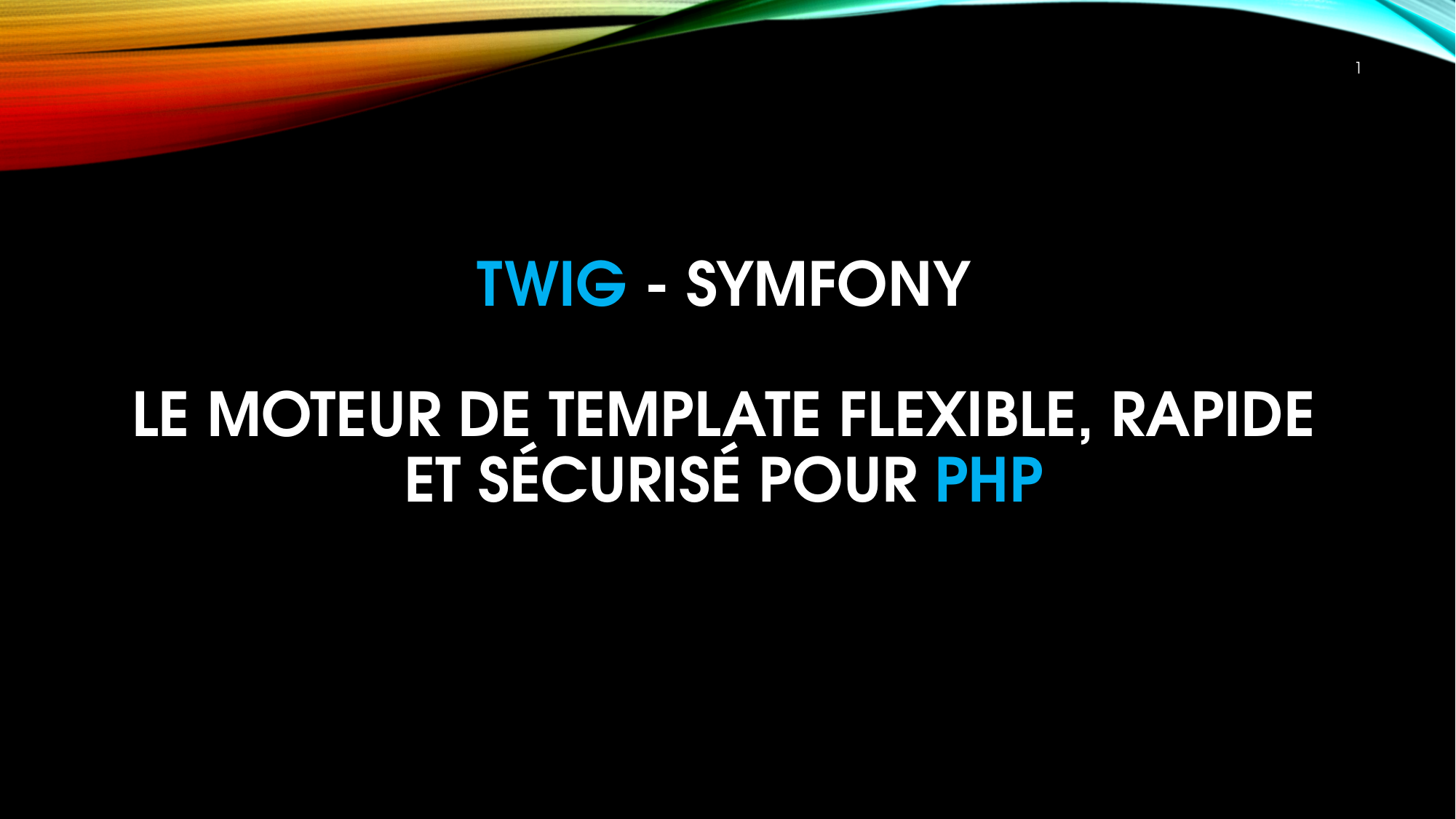

1
# Twig - Symfony Le Moteur de Template flexible, rapide et sécurisé pour PHP